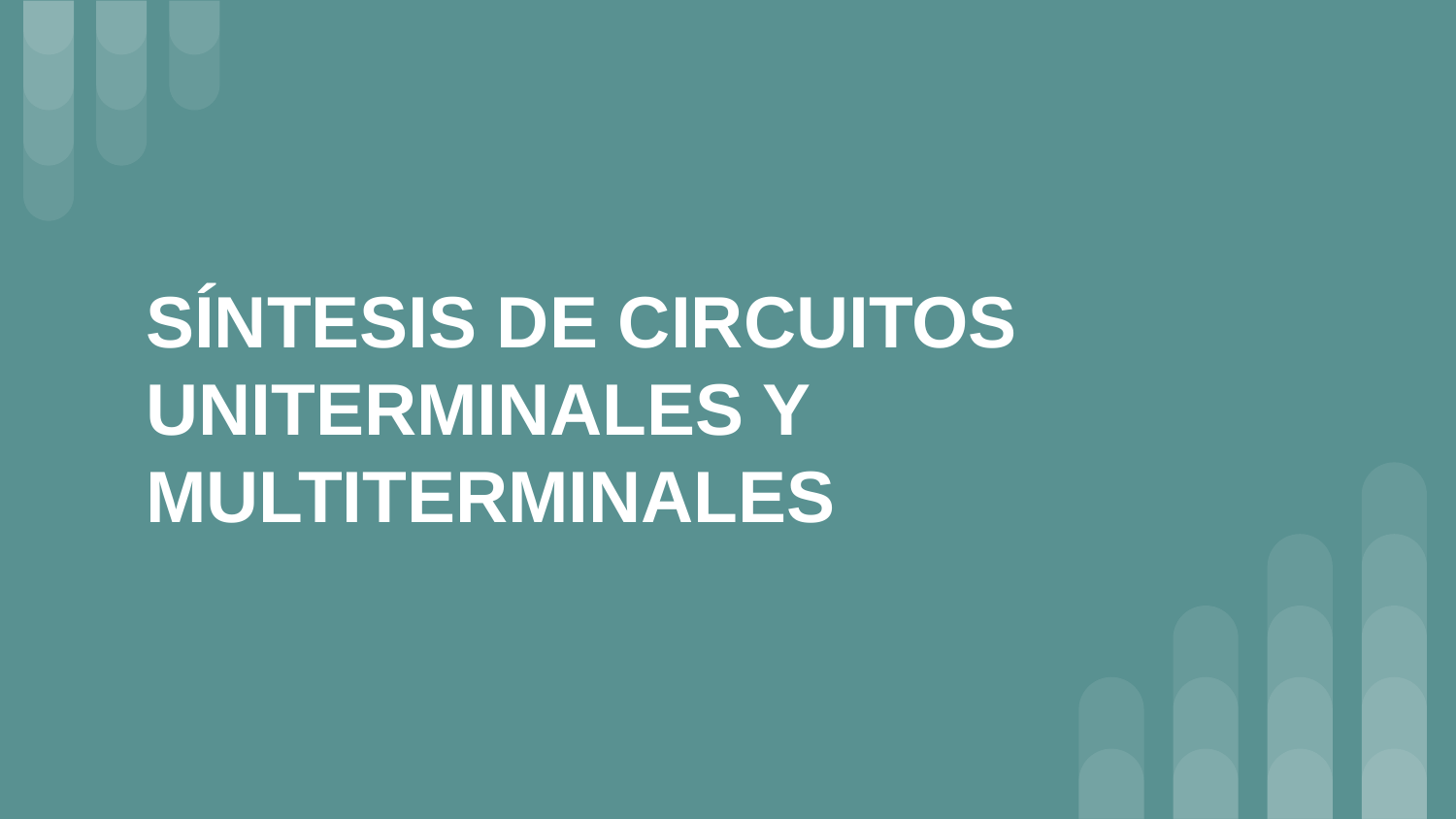

# SÍNTESIS DE CIRCUITOS UNITERMINALES Y MULTITERMINALES